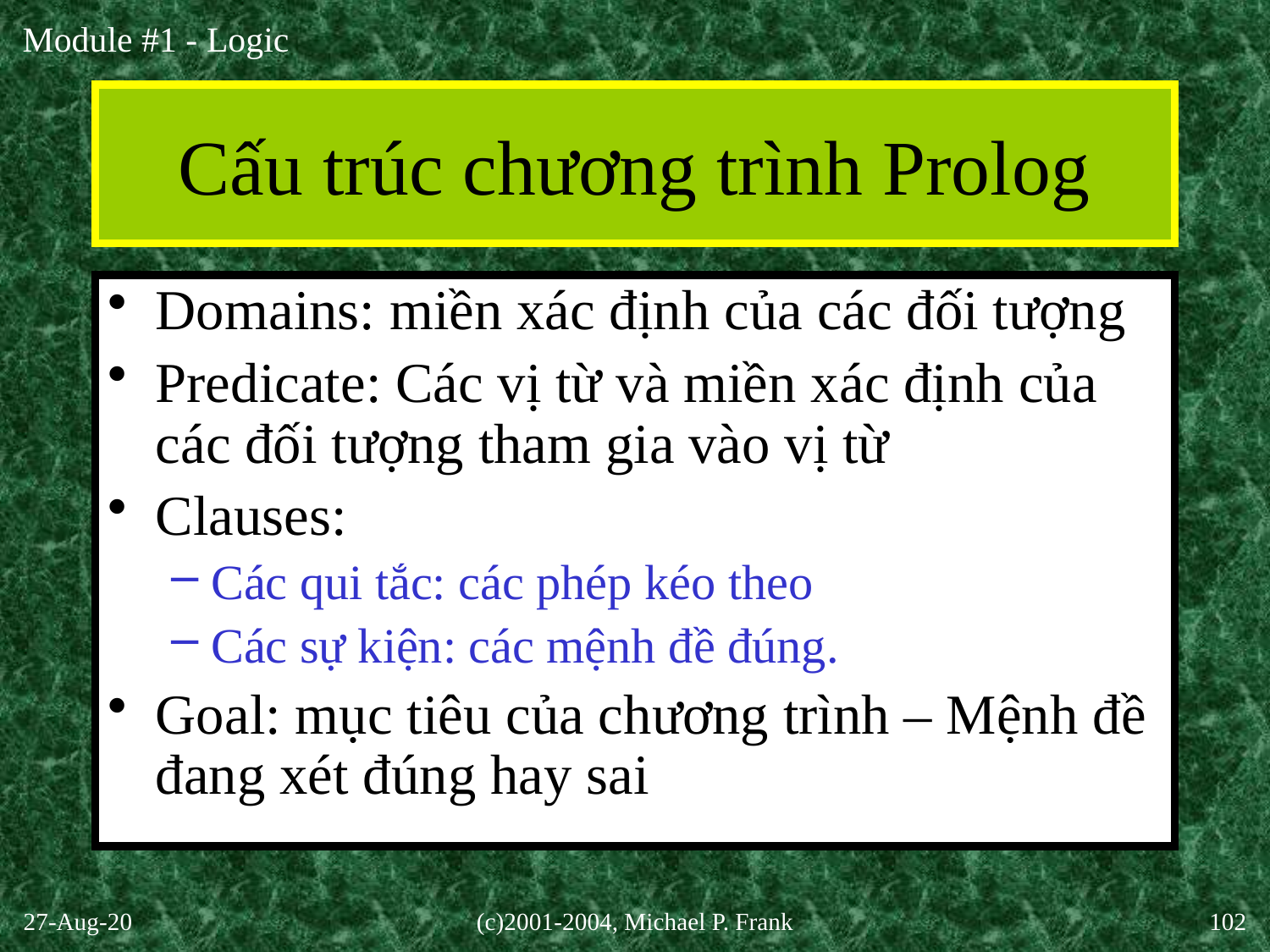

# Cấu trúc chương trình Prolog
Domains: miền xác định của các đối tượng
Predicate: Các vị từ và miền xác định của các đối tượng tham gia vào vị từ
Clauses:
Các qui tắc: các phép kéo theo
Các sự kiện: các mệnh đề đúng.
Goal: mục tiêu của chương trình – Mệnh đề đang xét đúng hay sai
27-Aug-20
(c)2001-2004, Michael P. Frank
102